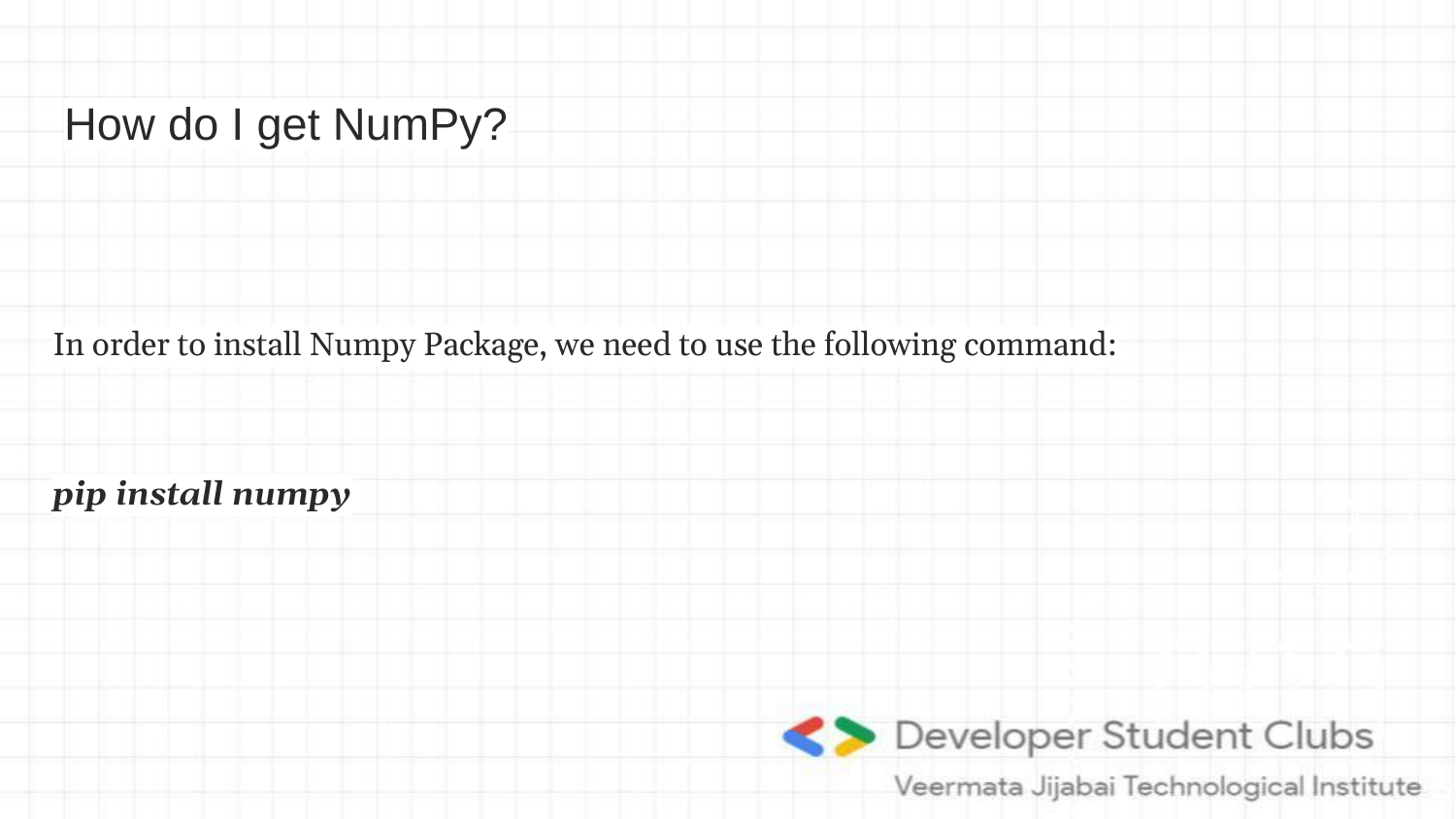

# How do I get NumPy?

In order to install Numpy Package, we need to use the following command:
pip install numpy